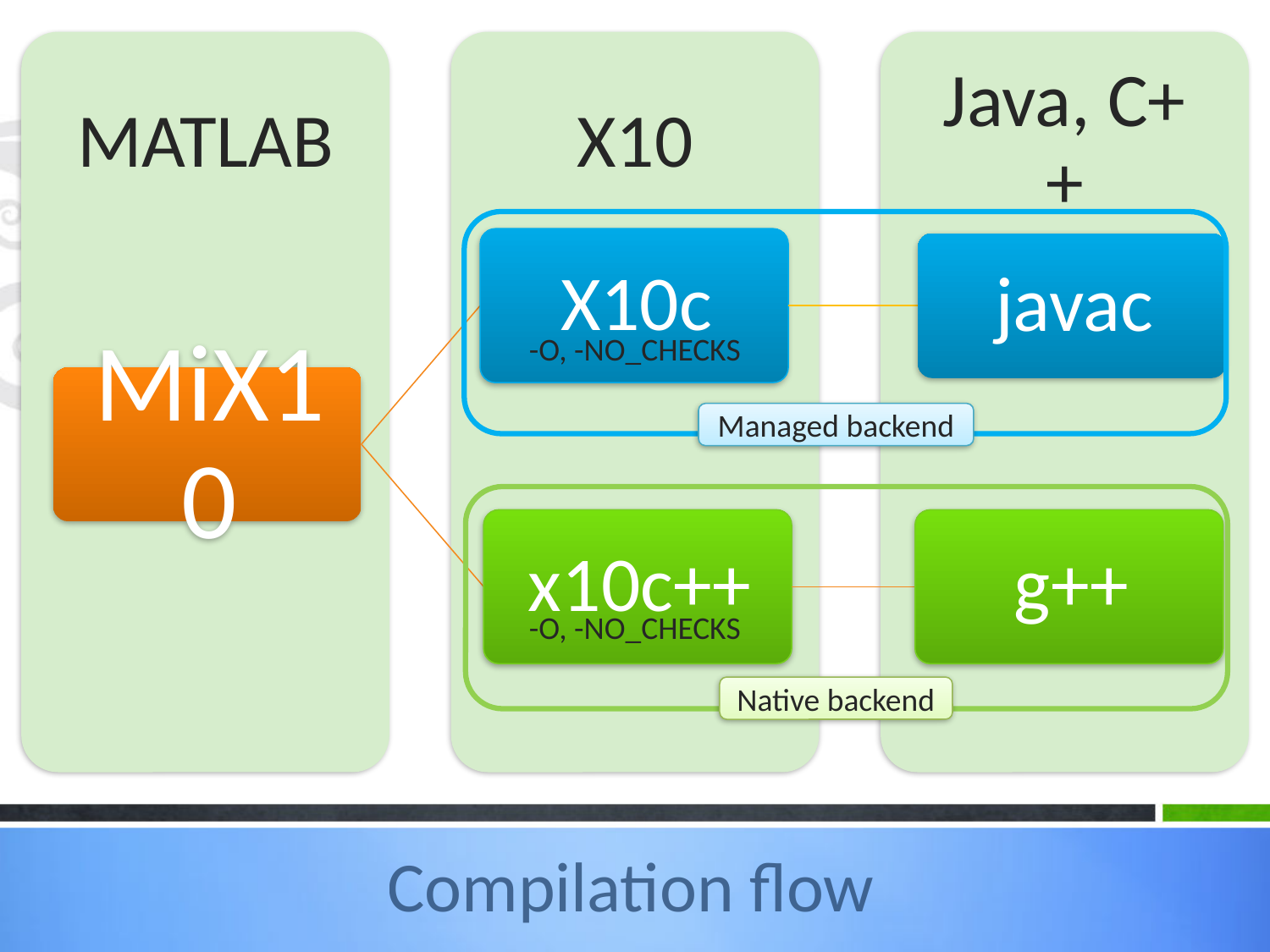

Java, C++
X10
MATLAB
MiX10

X10c

javac

x10c++

g++

-O, -NO_CHECKS
Managed backend

-O, -NO_CHECKS
Native backend
# Compilation flow